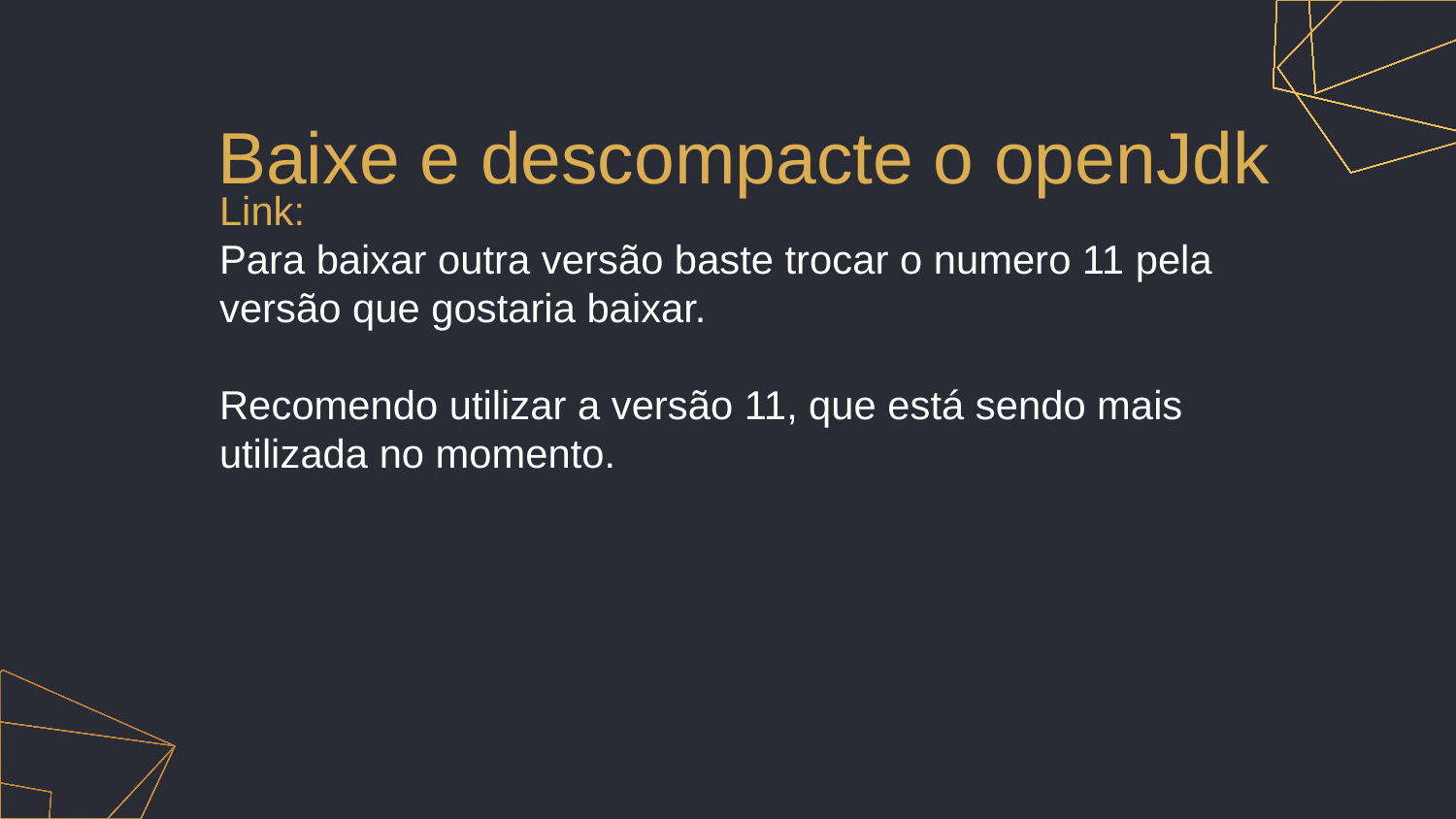

# Baixe e descompacte o openJdk
Link:
Para baixar outra versão baste trocar o numero 11 pela versão que gostaria baixar.

Recomendo utilizar a versão 11, que está sendo mais utilizada no momento.